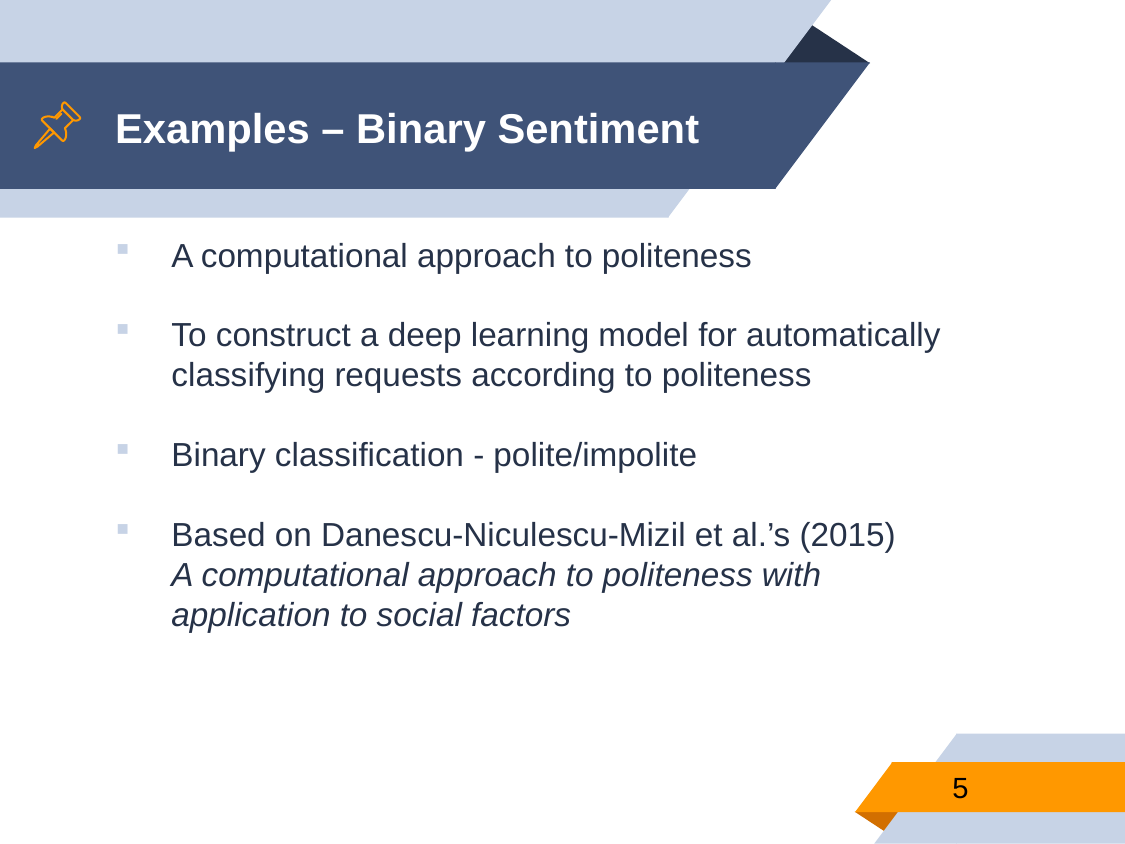

# Examples – Binary Sentiment
A computational approach to politeness

To construct a deep learning model for automatically classifying requests according to politeness

Binary classification - polite/impolite

Based on Danescu-Niculescu-Mizil et al.’s (2015)
A computational approach to politeness with application to social factors

5